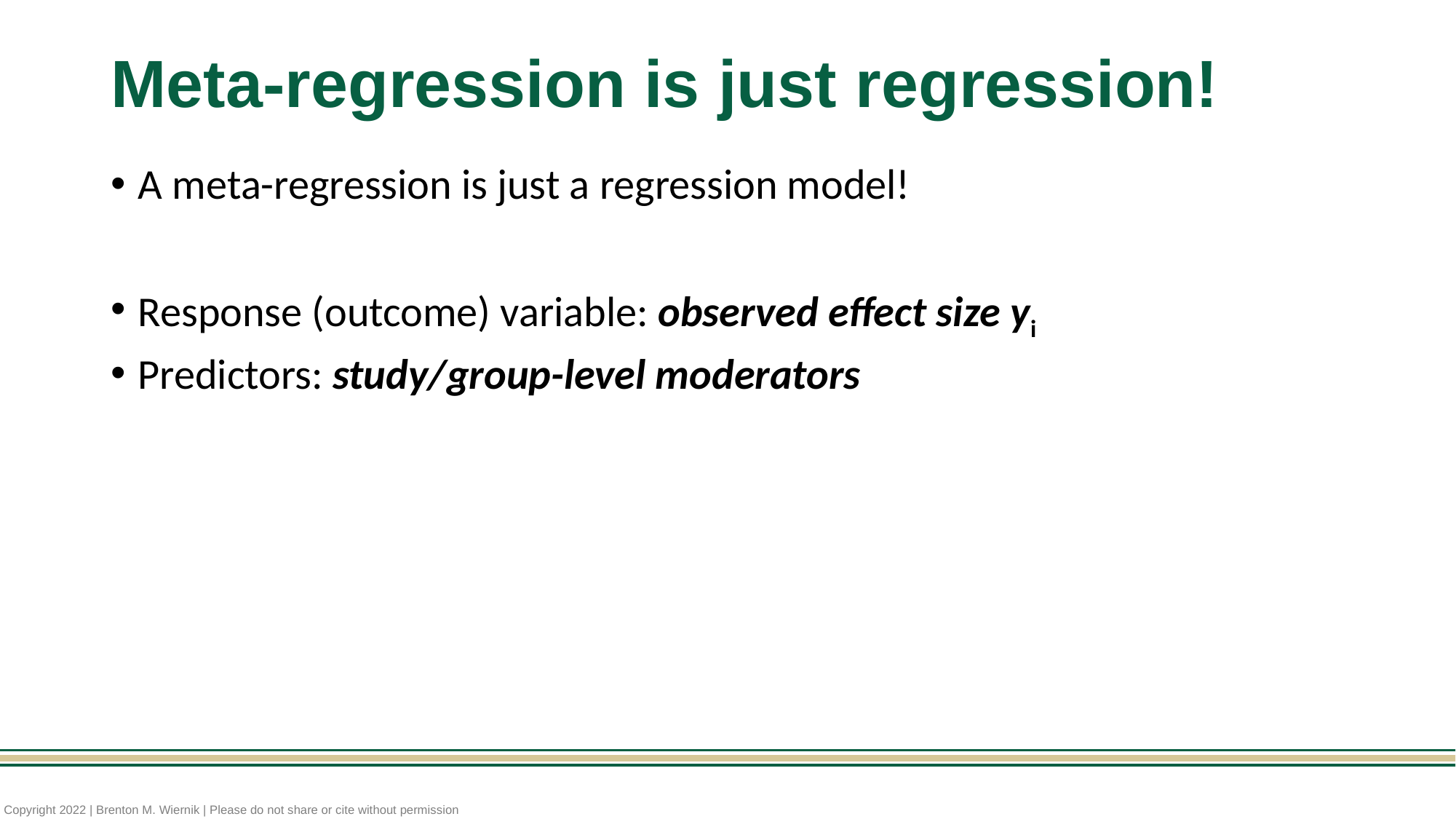

# Meta-regression is just regression!
A meta-regression is just a regression model!

Response (outcome) variable: observed effect size yi
Predictors: study/group-level moderators